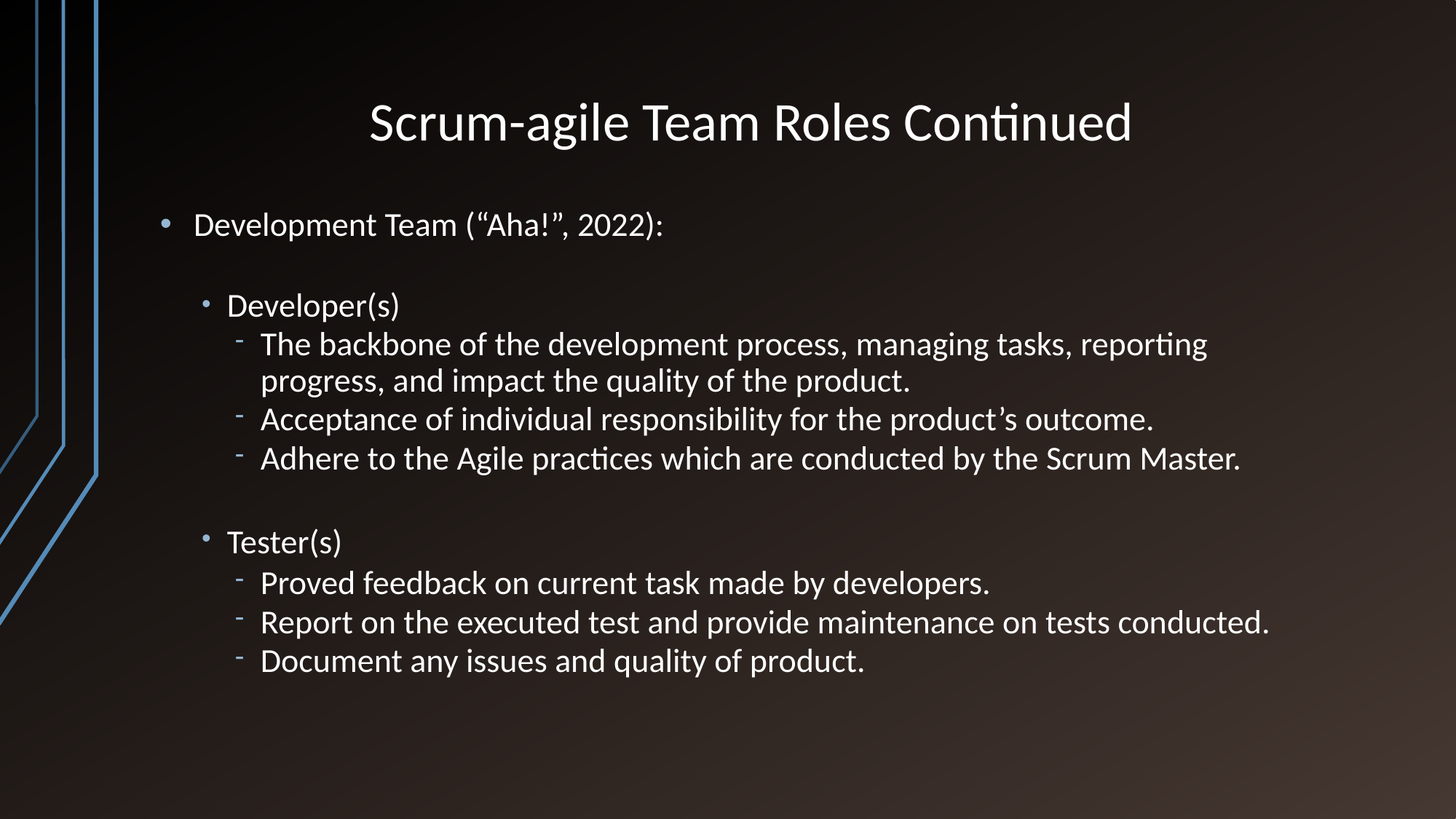

# Scrum-agile Team Roles Continued
Development Team (“Aha!”, 2022):

Developer(s)
The backbone of the development process, managing tasks, reporting progress, and impact the quality of the product.
Acceptance of individual responsibility for the product’s outcome.
Adhere to the Agile practices which are conducted by the Scrum Master.

Tester(s)
Proved feedback on current task made by developers.
Report on the executed test and provide maintenance on tests conducted.
Document any issues and quality of product.